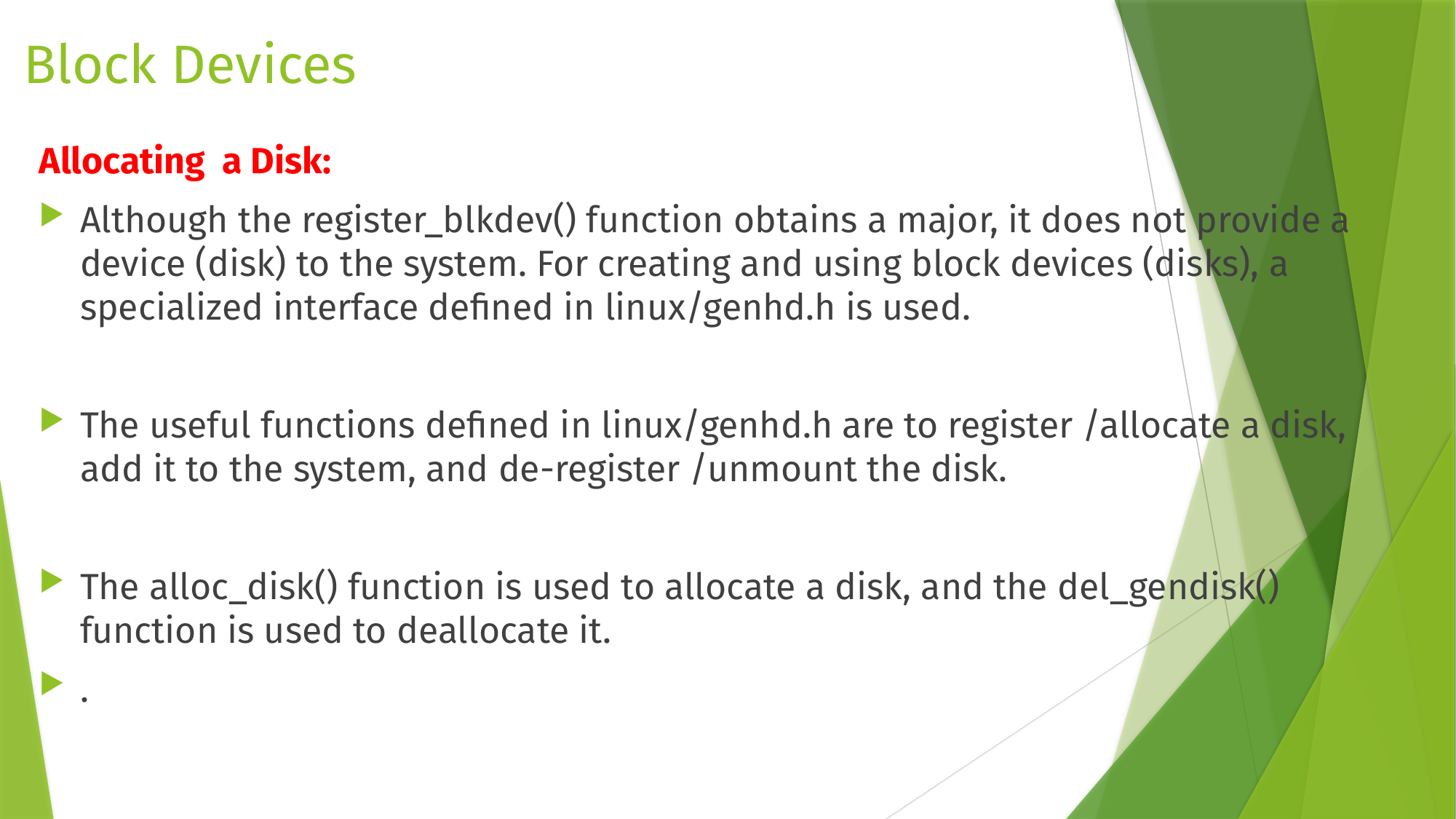

# Block Devices
Allocating  a Disk:
Although the register_blkdev() function obtains a major, it does not provide a device (disk) to the system. For creating and using block devices (disks), a specialized interface defined in linux/genhd.h is used.

The useful functions defined in linux/genhd.h are to register /allocate a disk, add it to the system, and de-register /unmount the disk.

The alloc_disk() function is used to allocate a disk, and the del_gendisk() function is used to deallocate it.
.